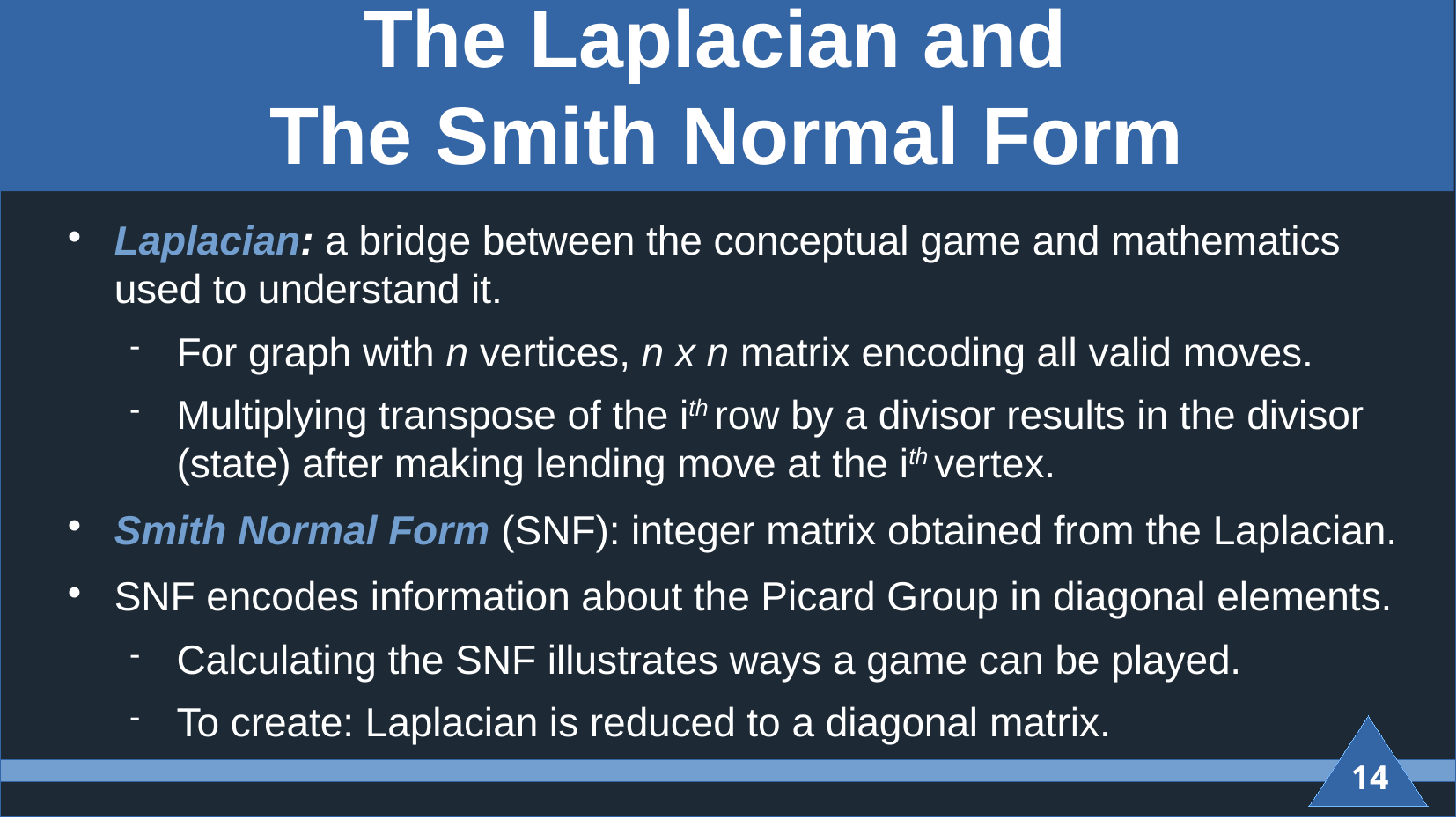

# The Laplacian and The Smith Normal Form
Laplacian: a bridge between the conceptual game and mathematics used to understand it.
For graph with n vertices, n x n matrix encoding all valid moves.
Multiplying transpose of the ith row by a divisor results in the divisor (state) after making lending move at the ith vertex.
Smith Normal Form (SNF): integer matrix obtained from the Laplacian.
SNF encodes information about the Picard Group in diagonal elements.
Calculating the SNF illustrates ways a game can be played.
To create: Laplacian is reduced to a diagonal matrix.